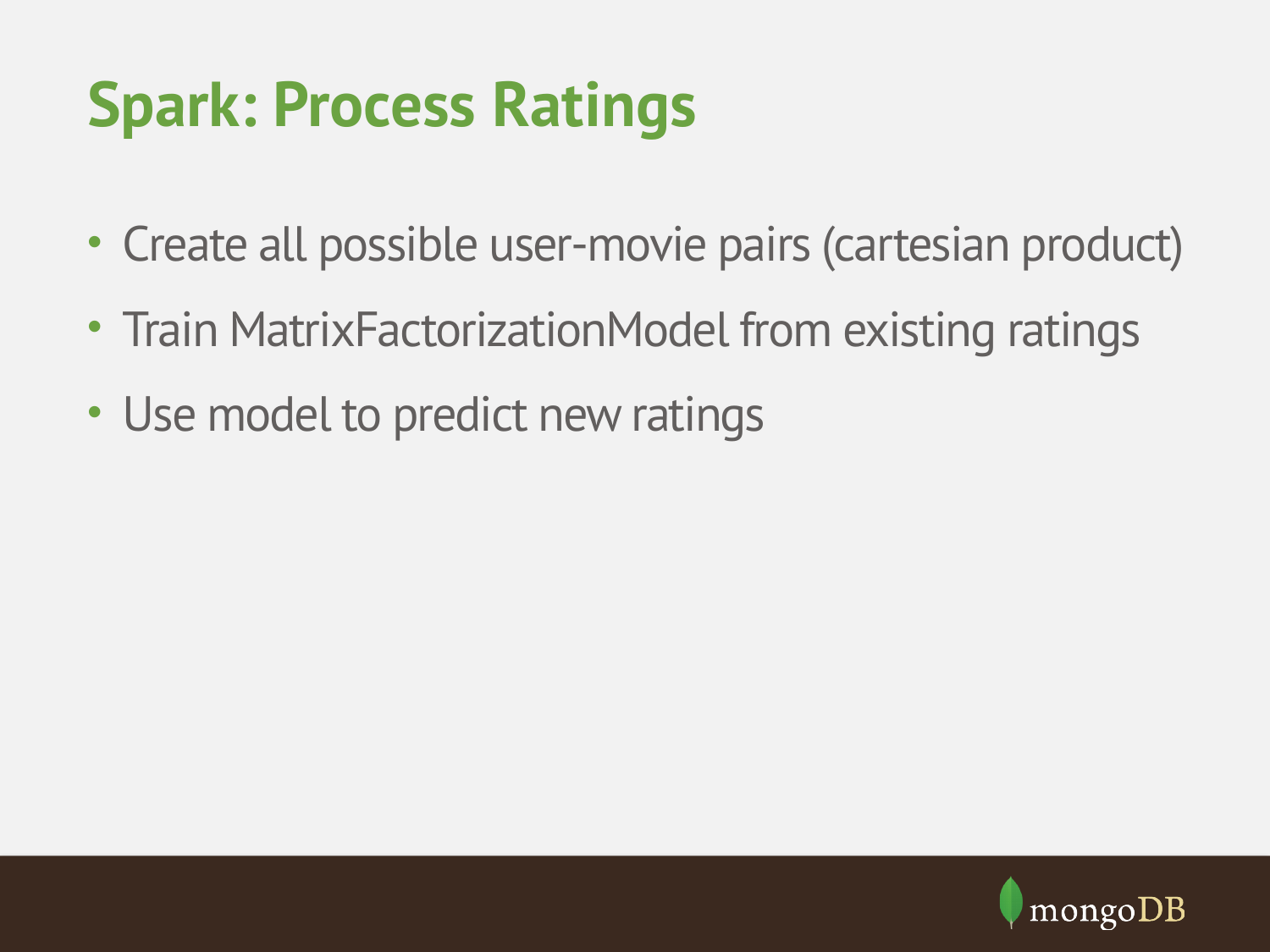

# Spark: Process Ratings
Create all possible user-movie pairs (cartesian product)
Train MatrixFactorizationModel from existing ratings
Use model to predict new ratings